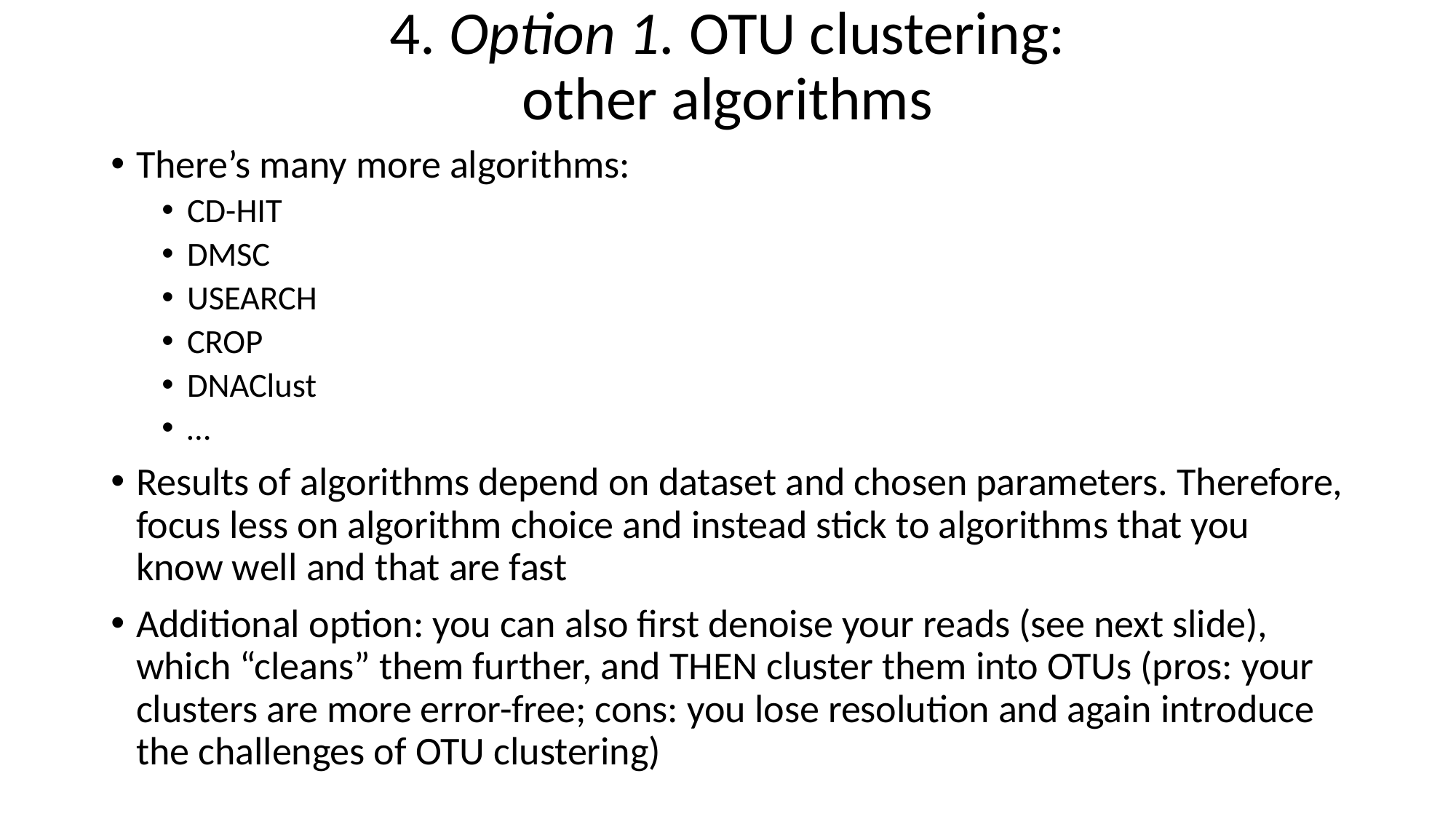

# 4. Option 1. OTU clustering: other algorithms
There’s many more algorithms:
CD-HIT
DMSC
USEARCH
CROP
DNAClust
…
Results of algorithms depend on dataset and chosen parameters. Therefore, focus less on algorithm choice and instead stick to algorithms that you know well and that are fast
Additional option: you can also first denoise your reads (see next slide), which “cleans” them further, and THEN cluster them into OTUs (pros: your clusters are more error-free; cons: you lose resolution and again introduce the challenges of OTU clustering)